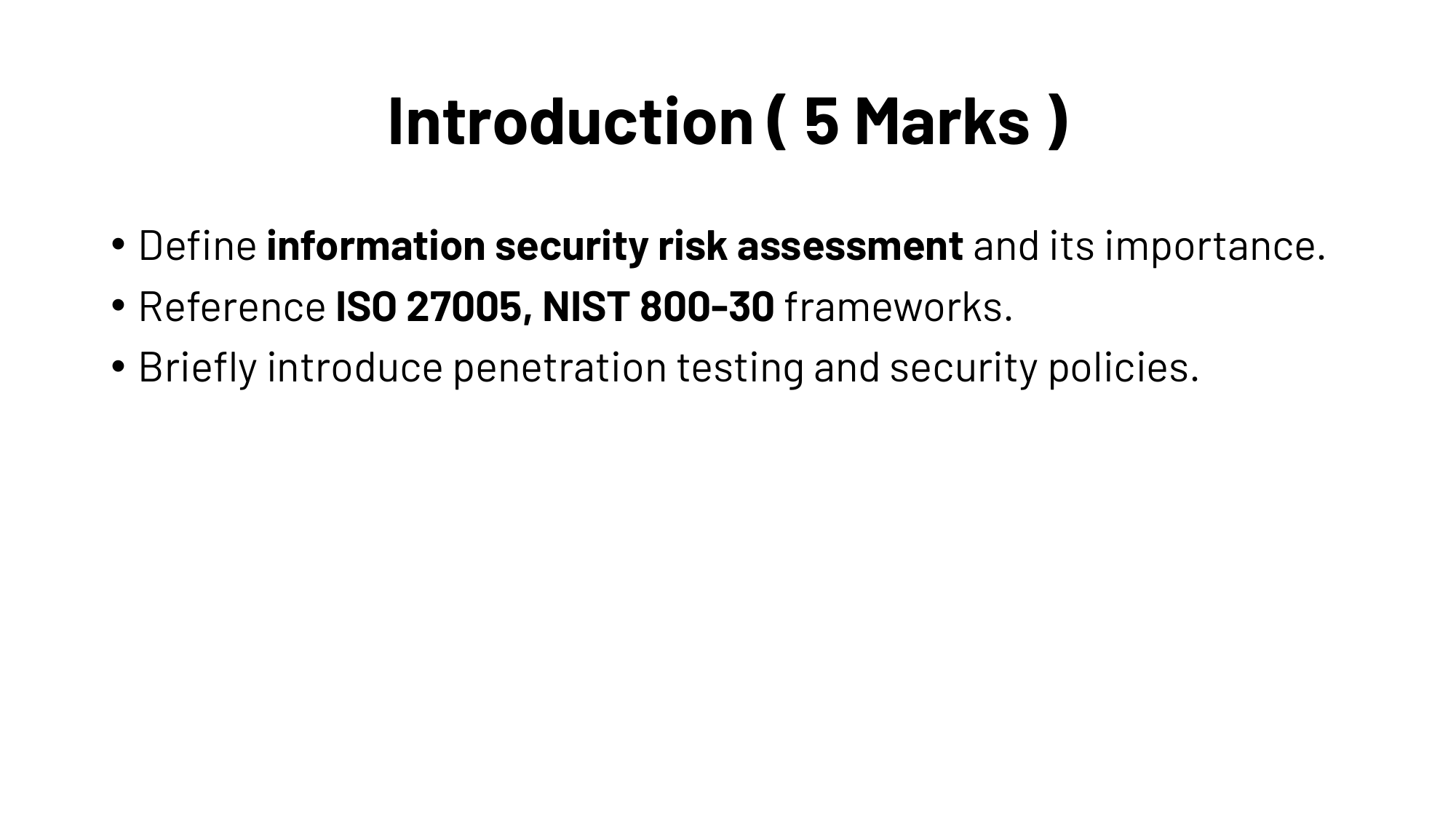

# Introduction ( 5 Marks )
Define information security risk assessment and its importance.
Reference ISO 27005, NIST 800-30 frameworks.
Briefly introduce penetration testing and security policies.